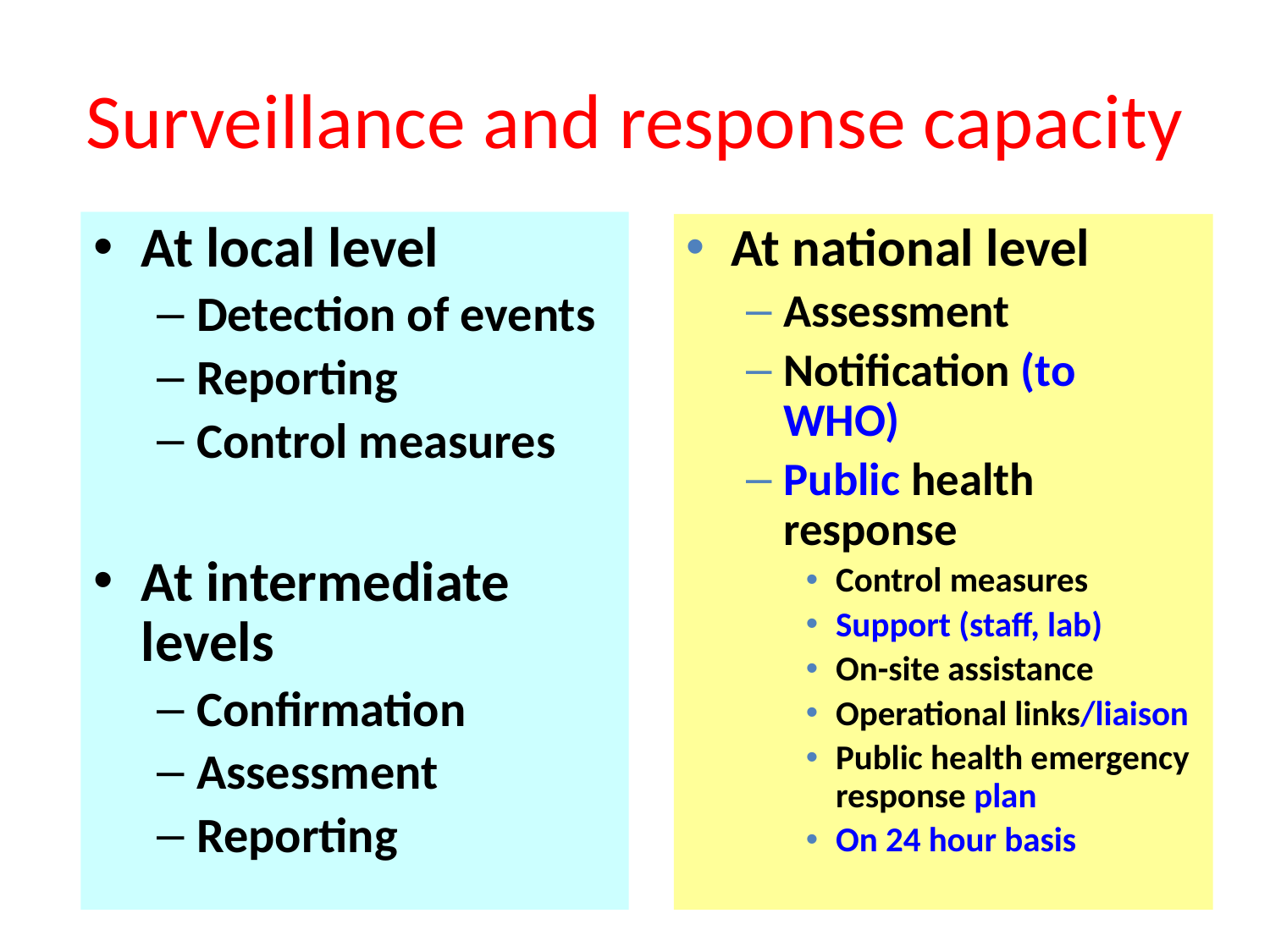

# Surveillance and response capacity
At local level
Detection of events
Reporting
Control measures

At intermediate levels
Confirmation
Assessment
Reporting
At national level
Assessment
Notification (to WHO)
Public health response
Control measures
Support (staff, lab)
On-site assistance
Operational links/liaison
Public health emergency response plan
On 24 hour basis